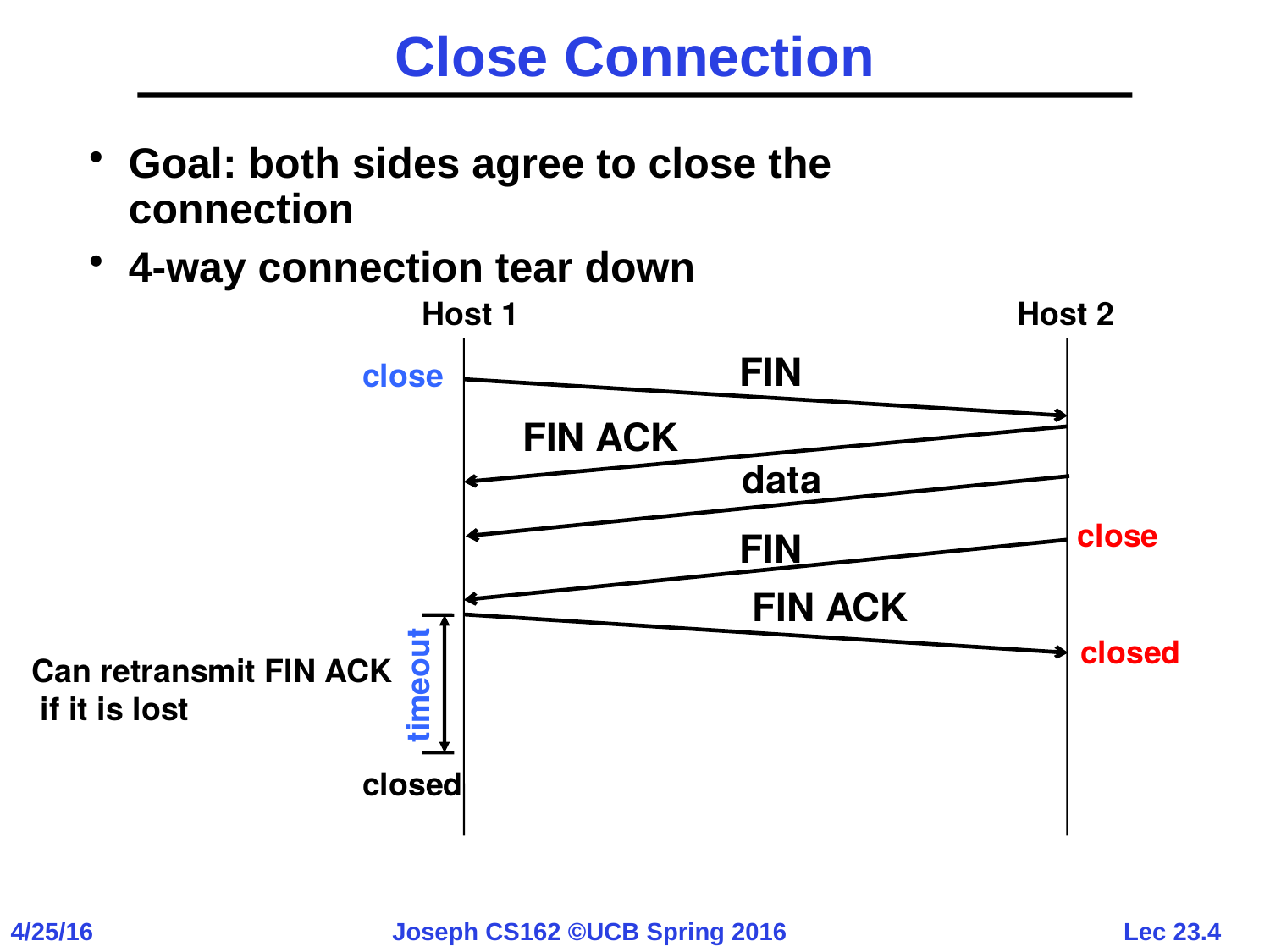

# Close Connection
Goal: both sides agree to close the connection
4-way connection tear down
Host 1
Host 2

FIN

close
FIN ACK

data

close
FIN

FIN ACK

timeout

closed
closed
Can retransmit FIN ACK
 if it is lost